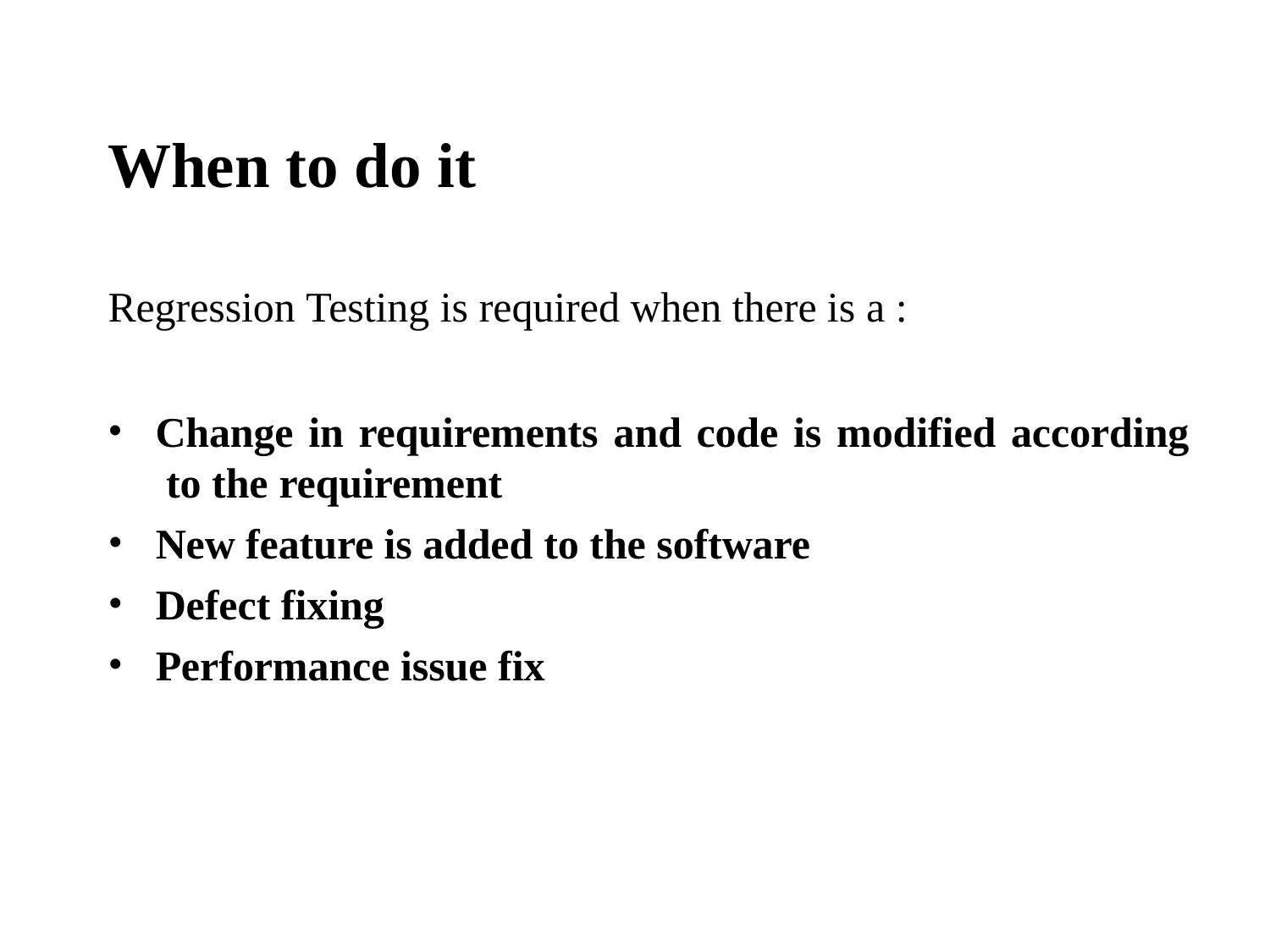

# When to do it
Regression Testing is required when there is a :

Change in requirements and code is modified according  to the requirement
New feature is added to the software
Defect fixing
Performance issue fix